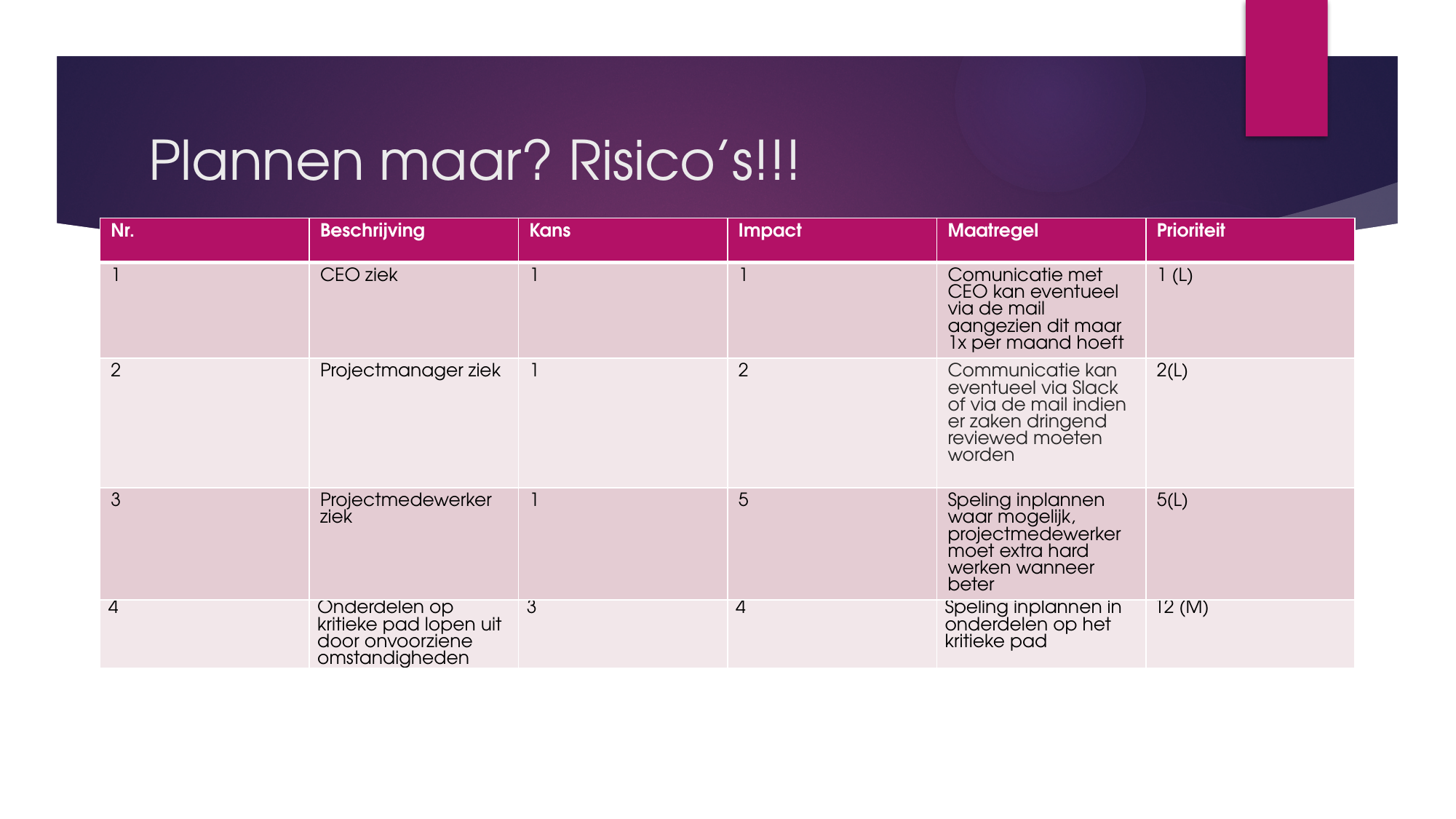

# Plannen maar? Risico’s!!!
| Nr. | Beschrijving | Kans | Impact | Maatregel | Prioriteit |
| --- | --- | --- | --- | --- | --- |
| 1 | CEO ziek | 1 | 1 | Comunicatie met CEO kan eventueel via de mail aangezien dit maar 1x per maand hoeft | 1 (L) |
| 2 | Projectmanager ziek | 1 | 2 | Communicatie kan eventueel via Slack of via de mail indien er zaken dringend reviewed moeten worden | 2(L) |
| 3 | Projectmedewerker ziek | 1 | 5 | Speling inplannen waar mogelijk, projectmedewerker moet extra hard werken wanneer beter | 5(L) |
| 4 | Onderdelen op kritieke pad lopen uit door onvoorziene omstandigheden | 3 | 4 | Speling inplannen in onderdelen op het kritieke pad | 12 (M) |